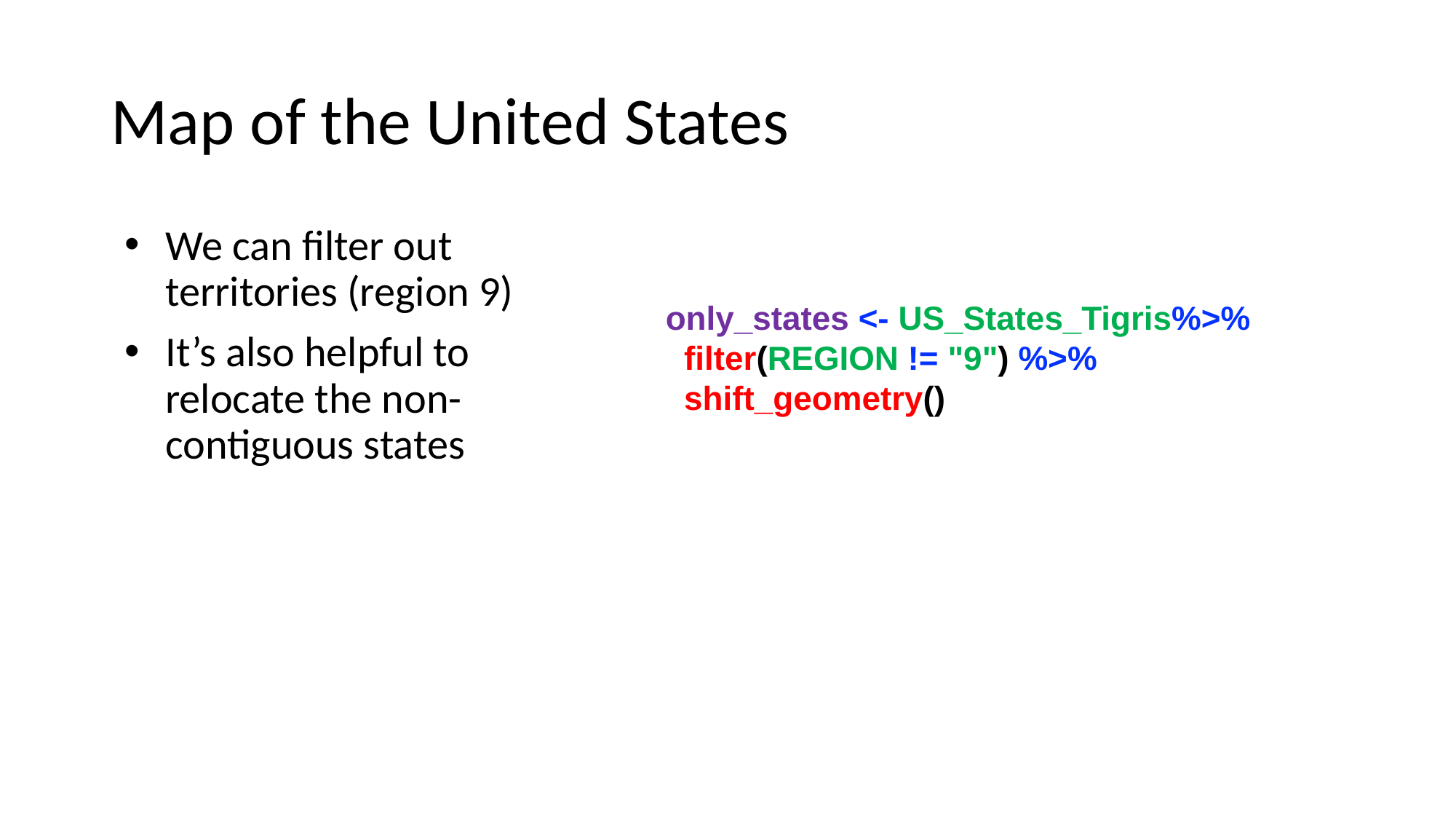

# Map of the United States
We can filter out territories (region 9)
It’s also helpful to relocate the non-contiguous states
only_states <- US_States_Tigris%>%
  filter(REGION != "9") %>%
  shift_geometry()